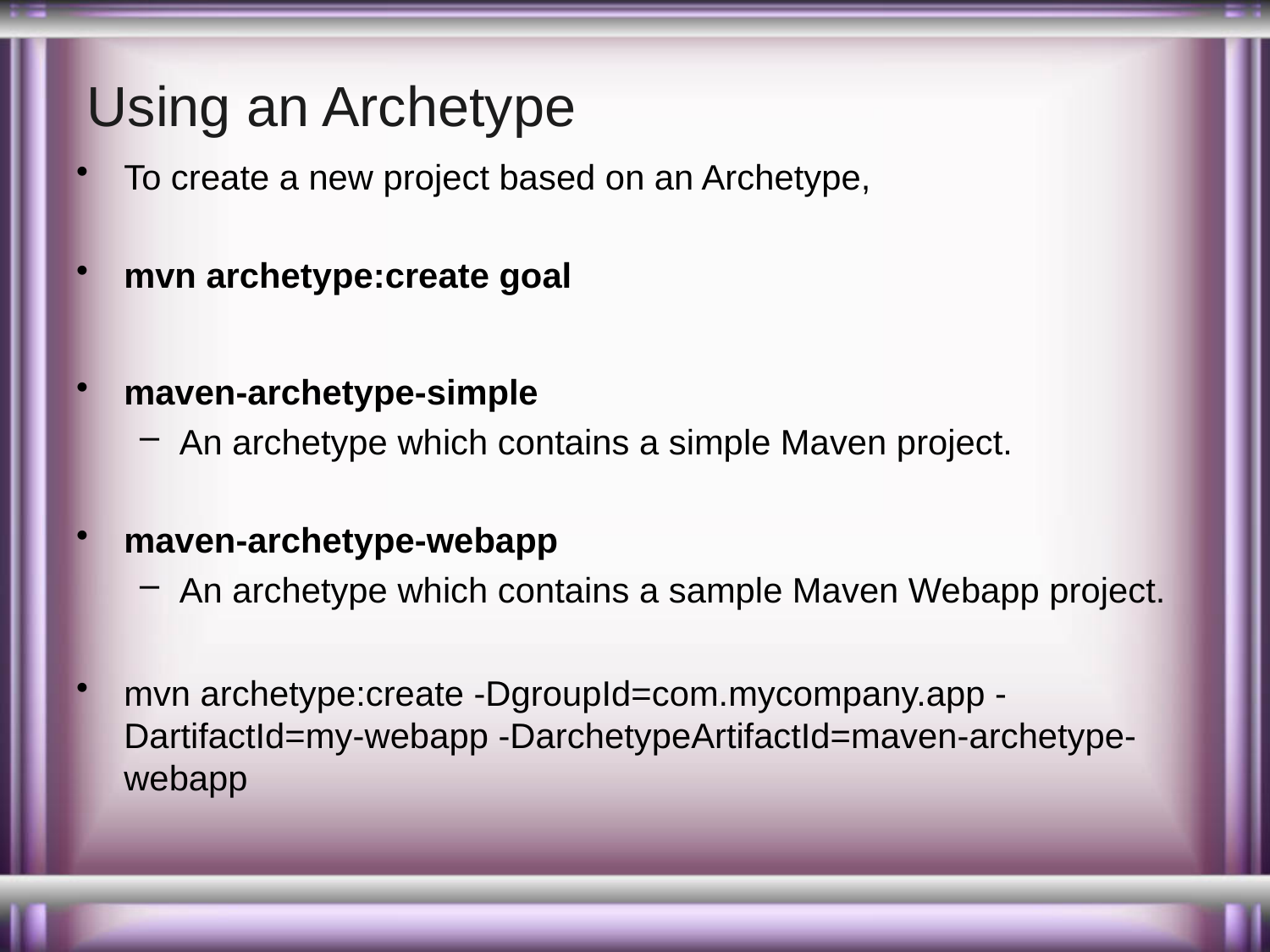

# Using an Archetype
To create a new project based on an Archetype,

mvn archetype:create goal

maven-archetype-simple
An archetype which contains a simple Maven project.

maven-archetype-webapp
An archetype which contains a sample Maven Webapp project.

mvn archetype:create -DgroupId=com.mycompany.app -DartifactId=my-webapp -DarchetypeArtifactId=maven-archetype-webapp